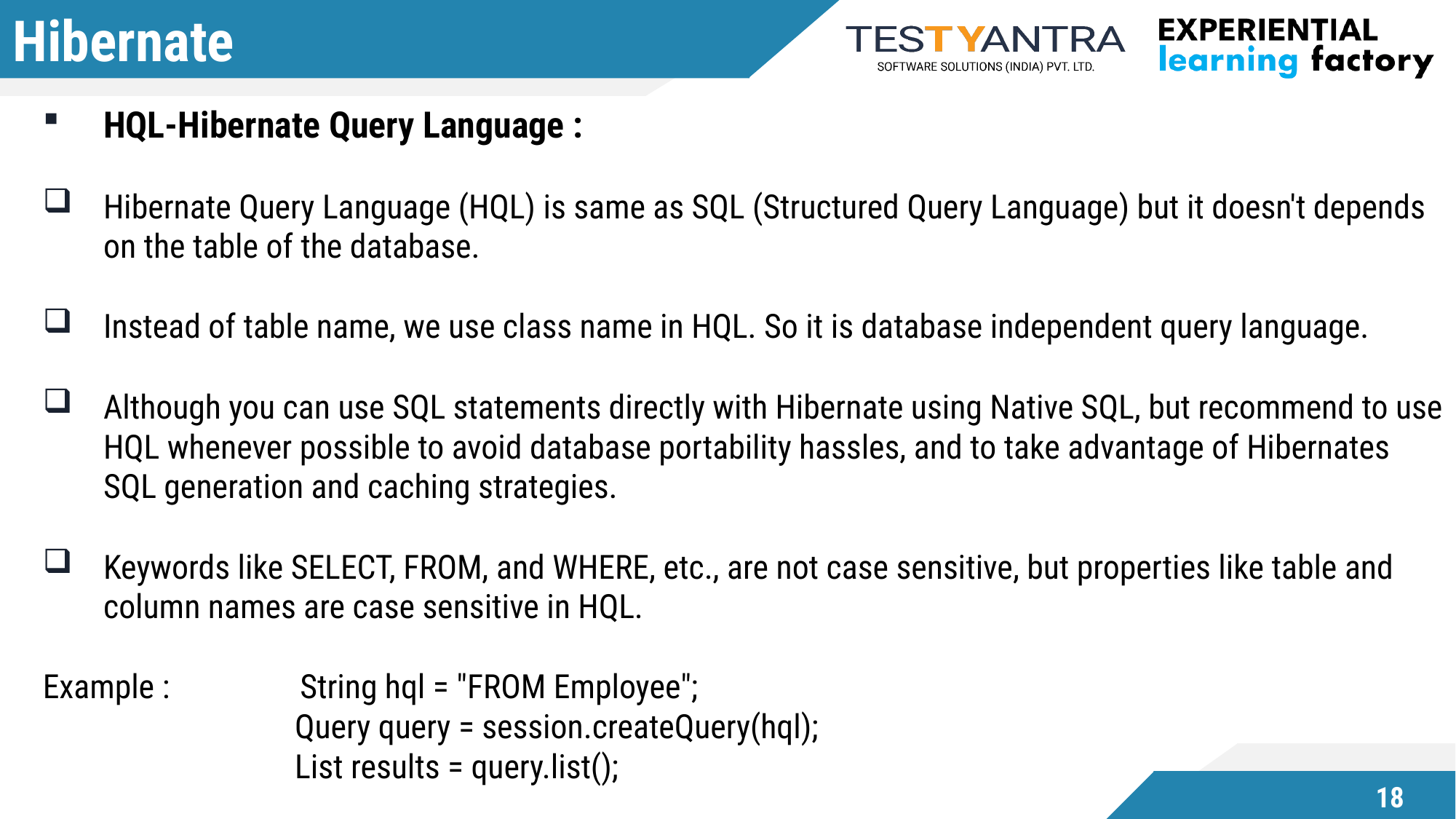

# Hibernate
HQL-Hibernate Query Language :

Hibernate Query Language (HQL) is same as SQL (Structured Query Language) but it doesn't depends on the table of the database.

Instead of table name, we use class name in HQL. So it is database independent query language.

Although you can use SQL statements directly with Hibernate using Native SQL, but recommend to use HQL whenever possible to avoid database portability hassles, and to take advantage of Hibernates SQL generation and caching strategies.

Keywords like SELECT, FROM, and WHERE, etc., are not case sensitive, but properties like table and column names are case sensitive in HQL.

Example :                 String hql = "FROM Employee";
                                 Query query = session.createQuery(hql);
                                 List results = query.list();

18